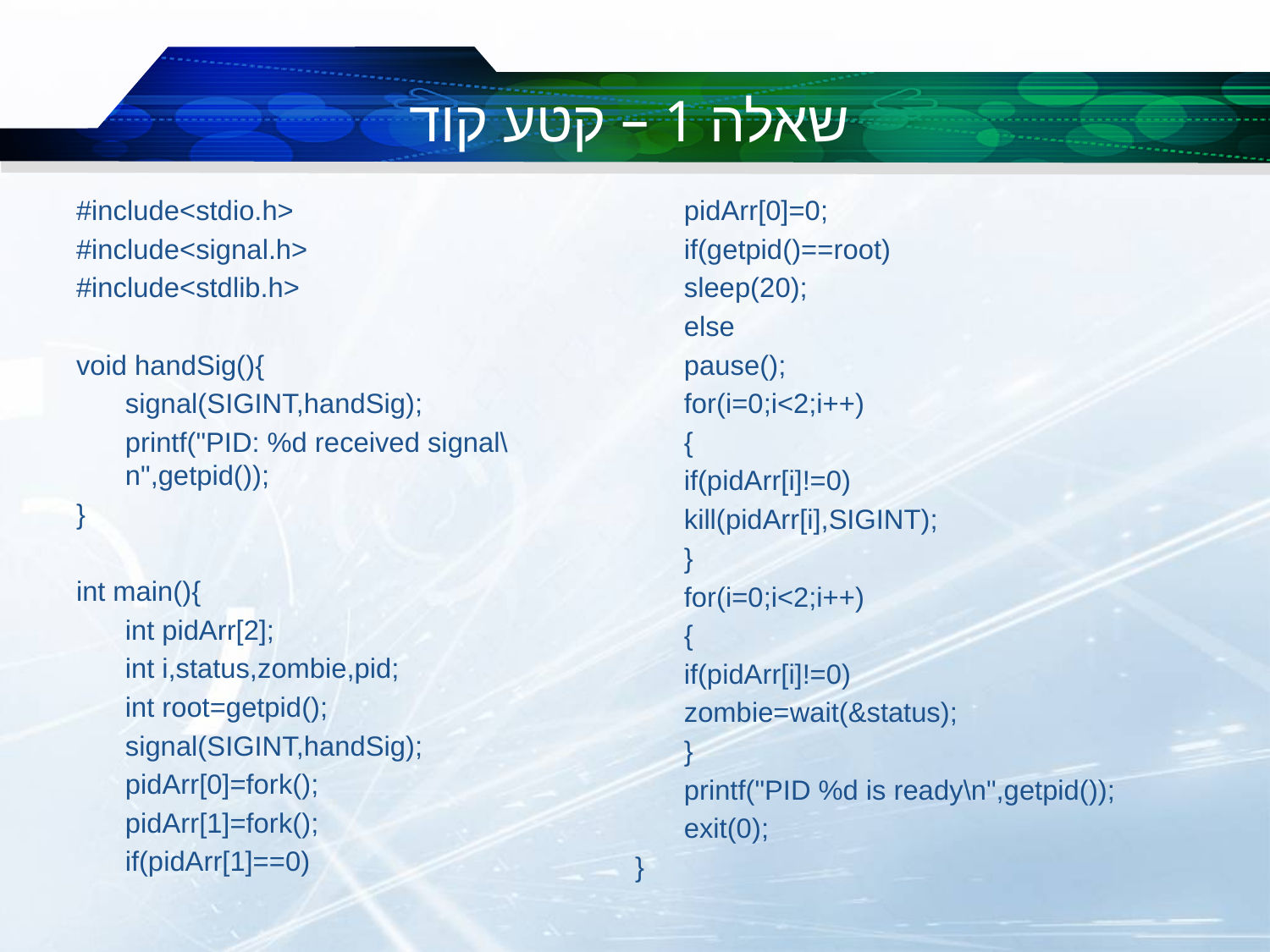

# שאלה 1 – קטע קוד
#include<stdio.h>
#include<signal.h>
#include<stdlib.h>

void handSig(){
	signal(SIGINT,handSig);
	printf("PID: %d received signal\n",getpid());
}

int main(){
	int pidArr[2];
	int i,status,zombie,pid;
	int root=getpid();
	signal(SIGINT,handSig);
	pidArr[0]=fork();
	pidArr[1]=fork();
	if(pidArr[1]==0)
		pidArr[0]=0;
	if(getpid()==root)
		sleep(20);
	else
		pause();
	for(i=0;i<2;i++)
	{
		if(pidArr[i]!=0)
			kill(pidArr[i],SIGINT);
	}
	for(i=0;i<2;i++)
	{
		if(pidArr[i]!=0)
			zombie=wait(&status);
	}
	printf("PID %d is ready\n",getpid());
	exit(0);
}